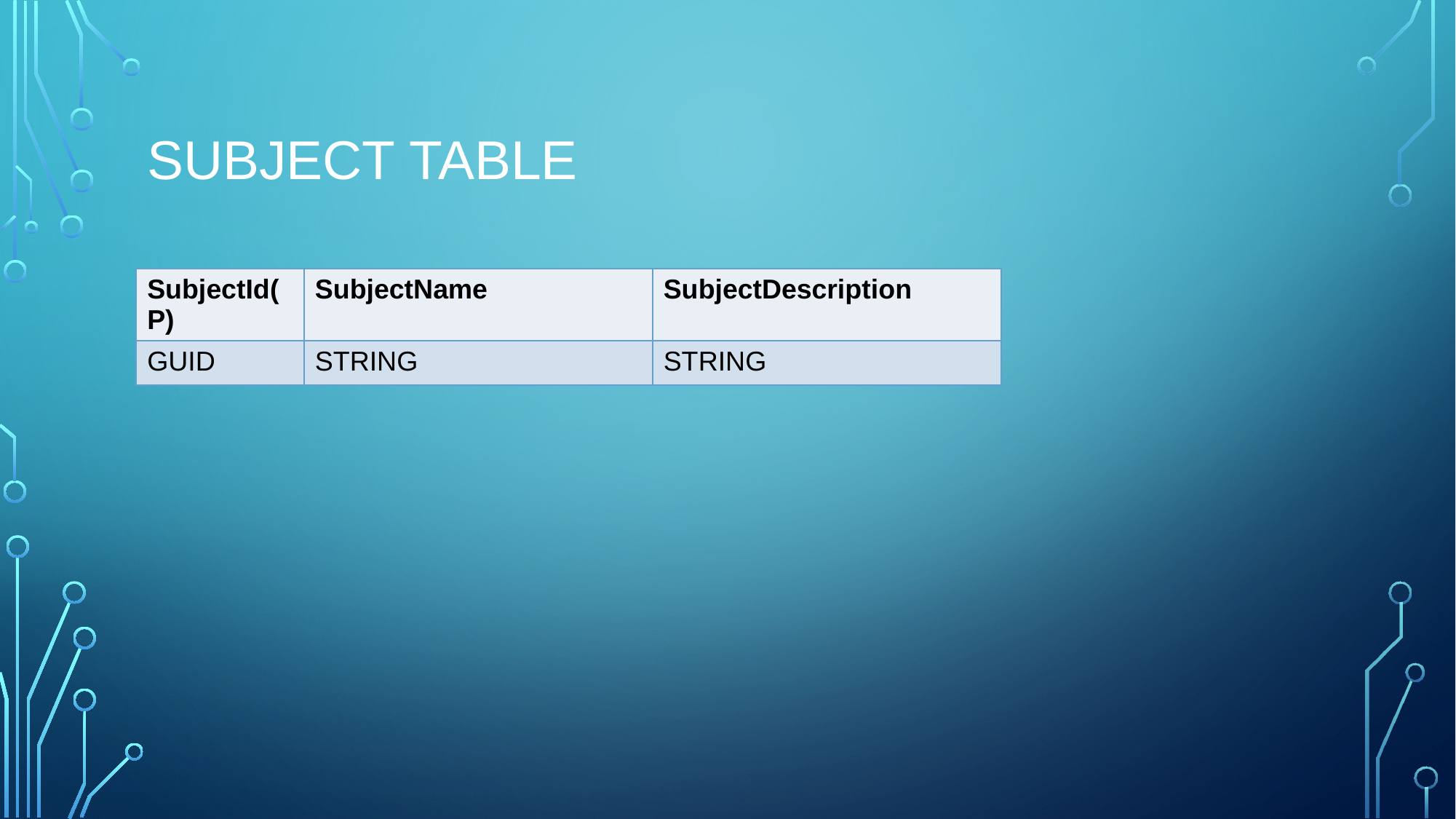

# Subject table
| SubjectId(P) | SubjectName | SubjectDescription |
| --- | --- | --- |
| GUID | STRING | STRING |